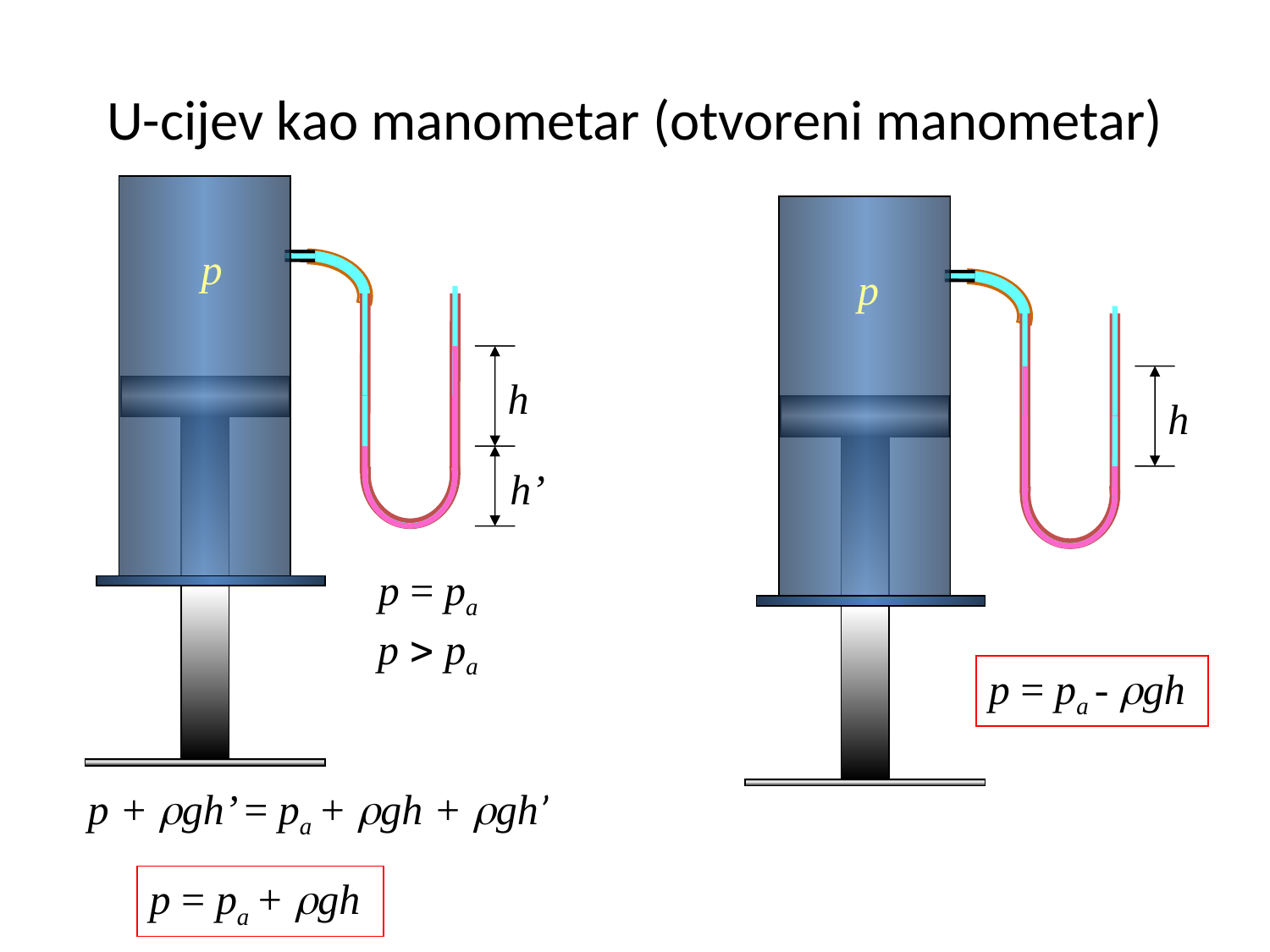

# U-cijev kao manometar (otvoreni manometar)
p

p

h

h

h’

p = pa
p > pa
p = pa - ρgh
p + ρgh’ = pa + ρgh + ρgh’
p = pa + ρgh